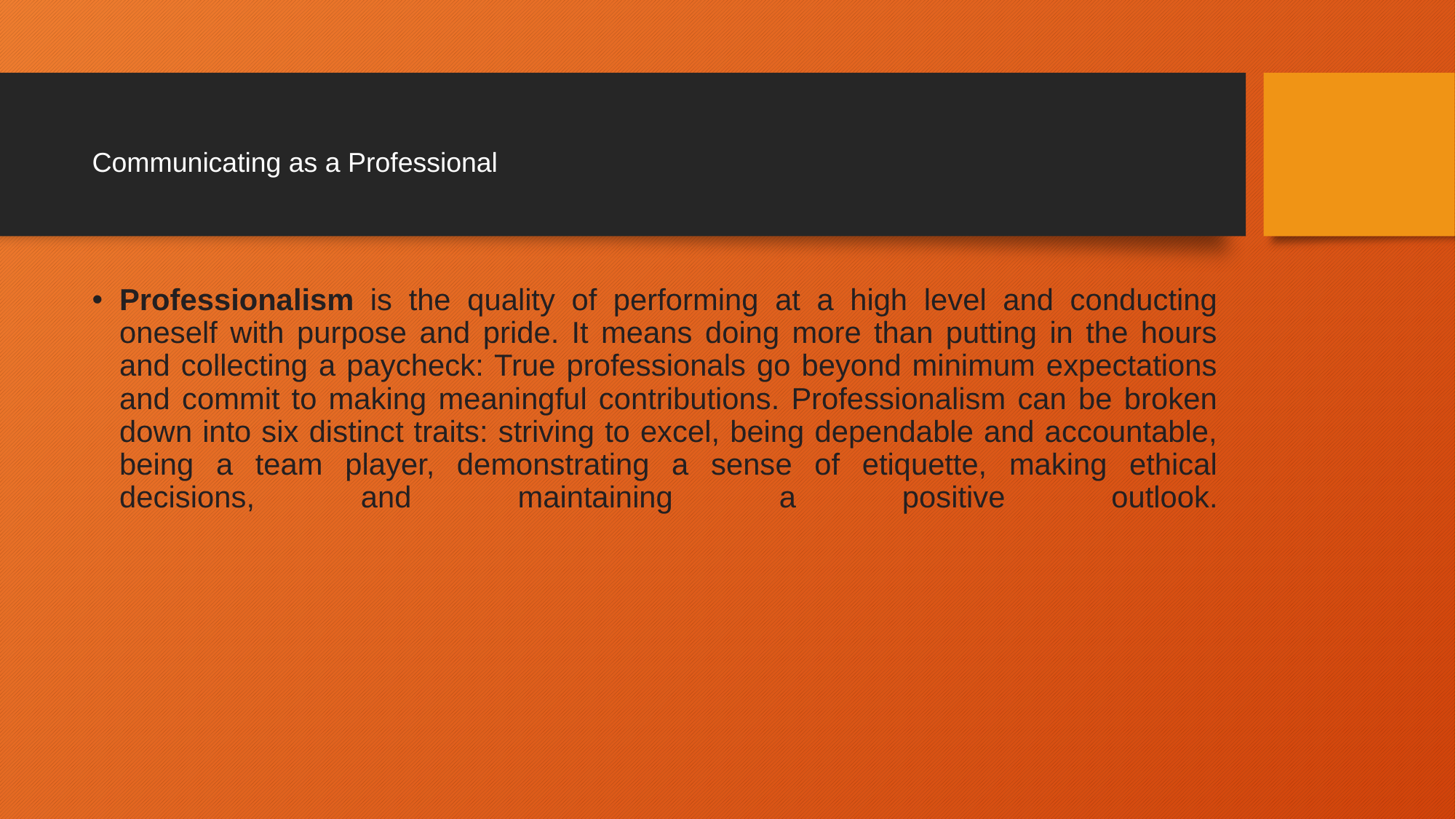

# Communicating as a Professional
Professionalism is the quality of performing at a high level and conducting oneself with purpose and pride. It means doing more than putting in the hours and collecting a paycheck: True professionals go beyond minimum expectations and commit to making meaningful contributions. Professionalism can be broken down into six distinct traits: striving to excel, being dependable and accountable, being a team player, demonstrating a sense of etiquette, making ethical decisions, and maintaining a positive outlook.